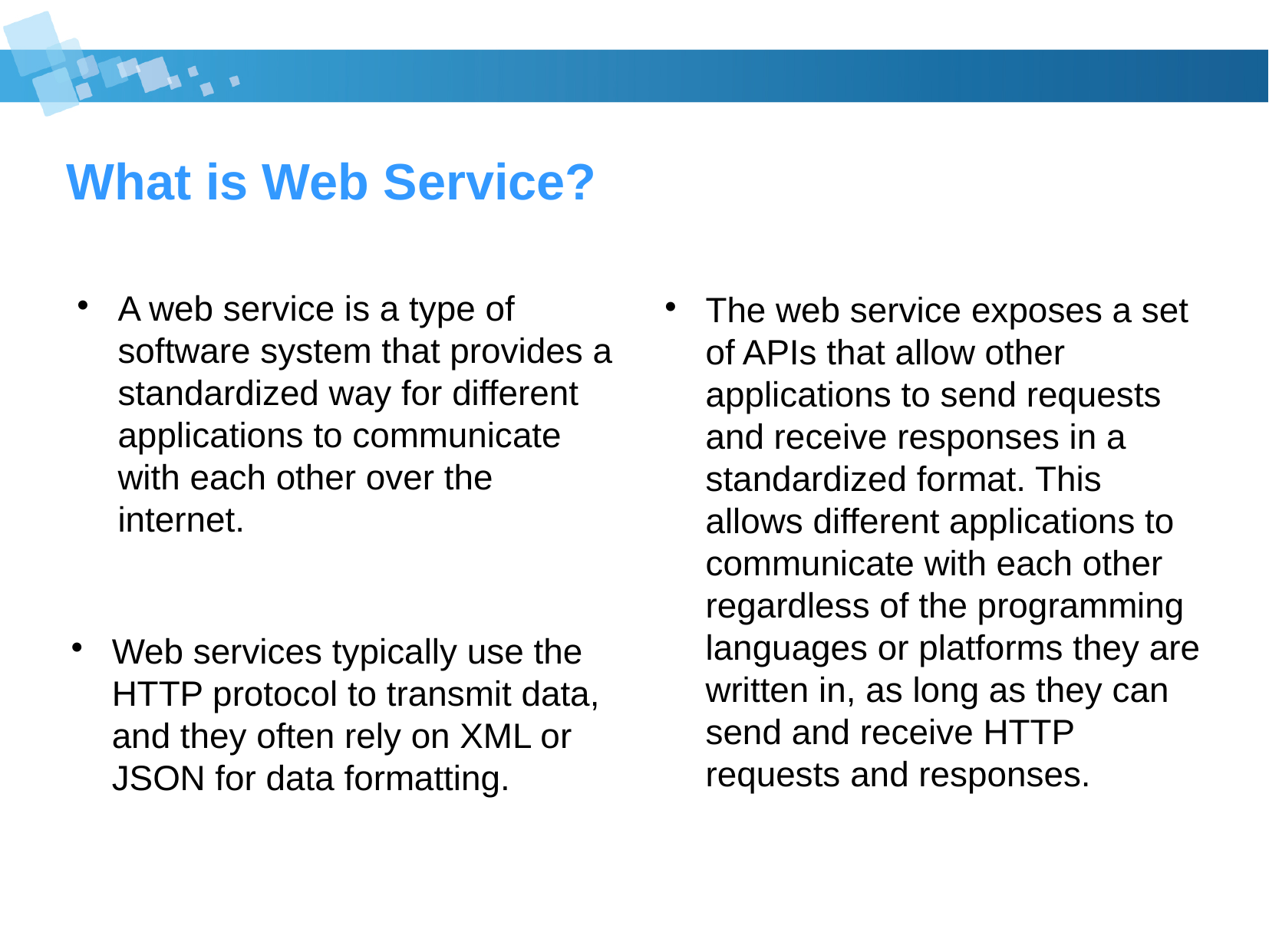

# What is Web Service?
A web service is a type of software system that provides a standardized way for different applications to communicate with each other over the internet.
The web service exposes a set of APIs that allow other applications to send requests and receive responses in a standardized format. This allows different applications to communicate with each other regardless of the programming languages or platforms they are written in, as long as they can send and receive HTTP requests and responses.
Web services typically use the HTTP protocol to transmit data, and they often rely on XML or JSON for data formatting.